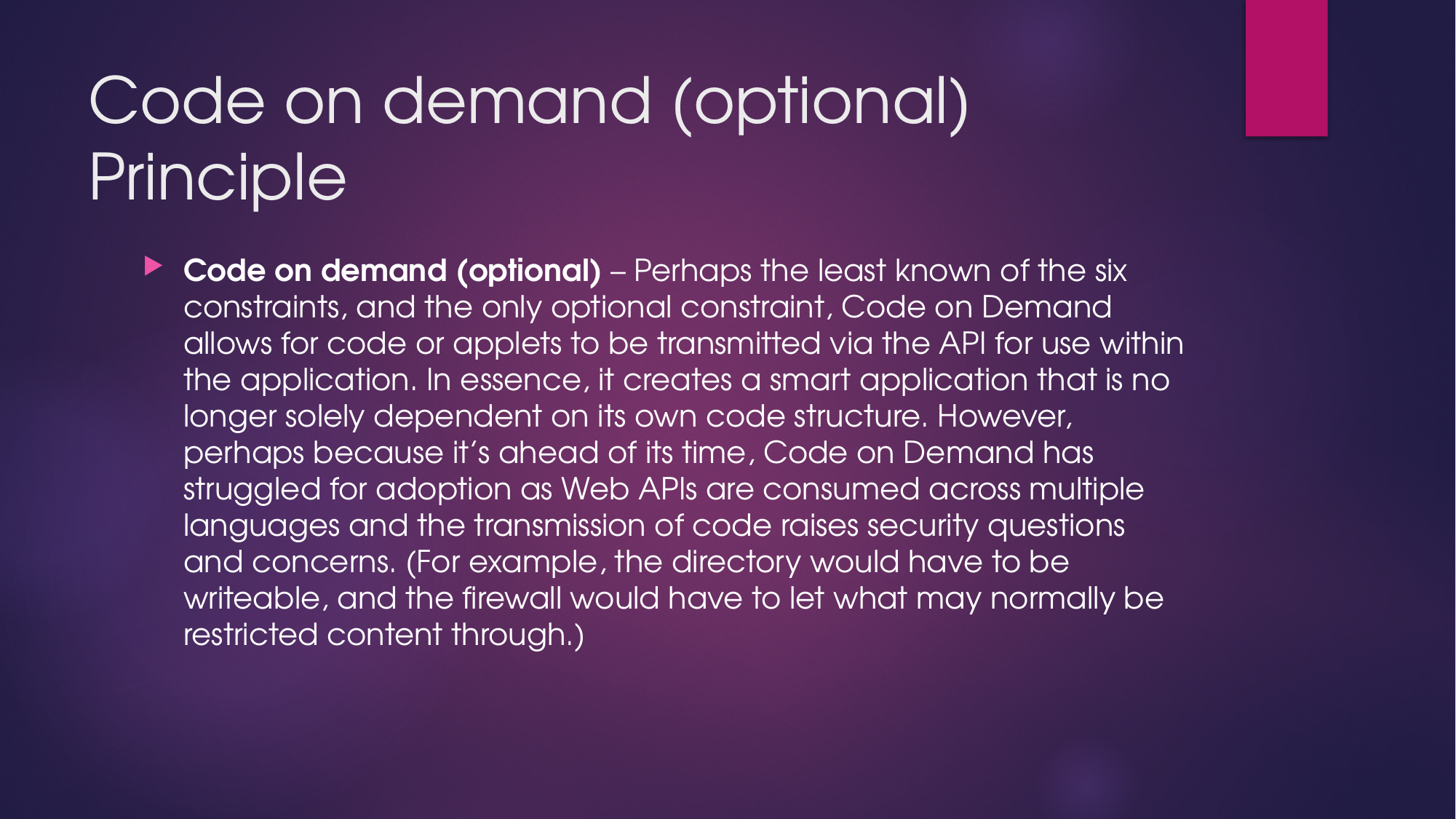

# Code on demand (optional) Principle
Code on demand (optional) – Perhaps the least known of the six constraints, and the only optional constraint, Code on Demand allows for code or applets to be transmitted via the API for use within the application. In essence, it creates a smart application that is no longer solely dependent on its own code structure. However, perhaps because it’s ahead of its time, Code on Demand has struggled for adoption as Web APIs are consumed across multiple languages and the transmission of code raises security questions and concerns. (For example, the directory would have to be writeable, and the firewall would have to let what may normally be restricted content through.)